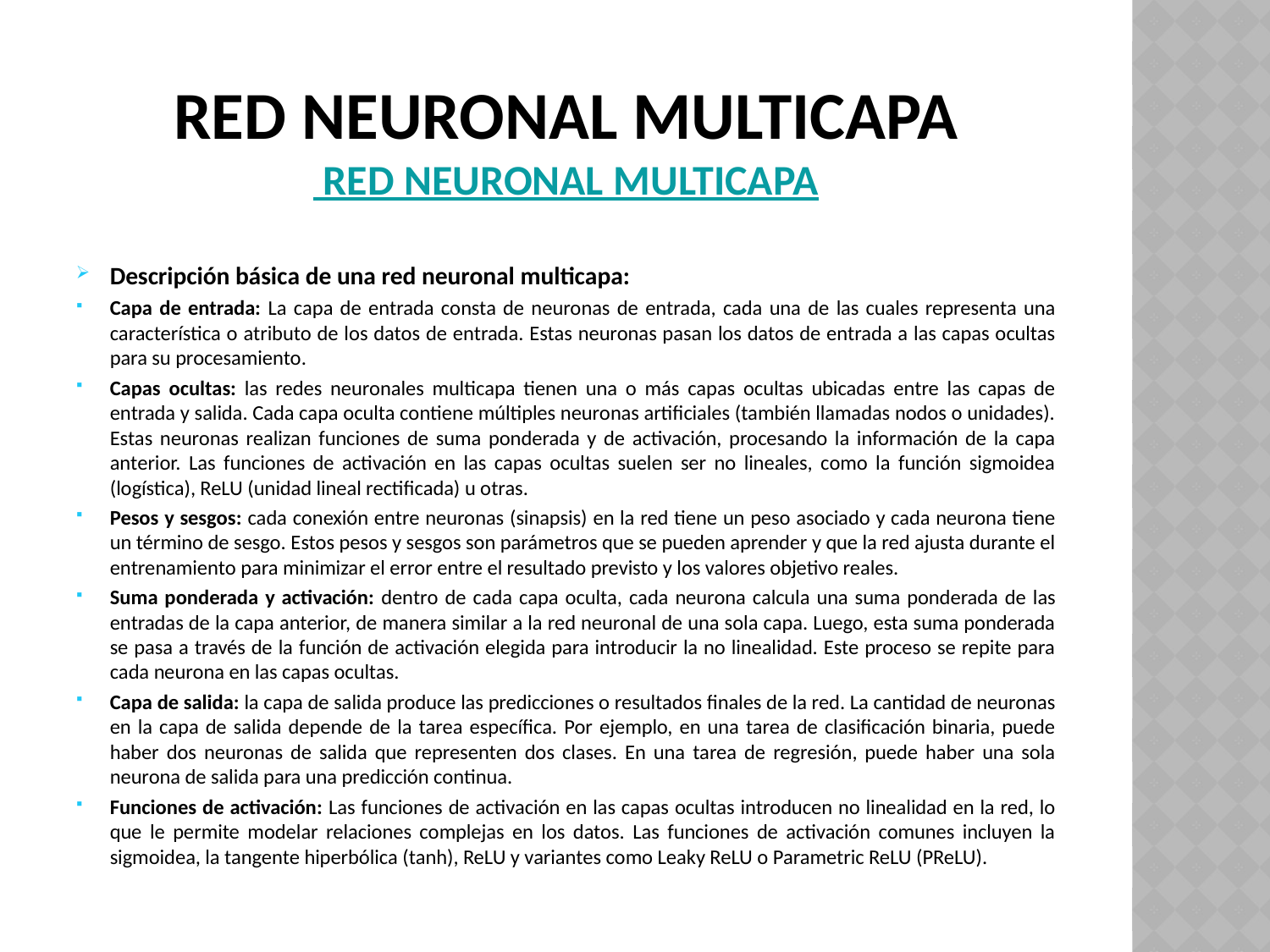

# Red neuronal multicapa Red neuronal multicapa

Descripción básica de una red neuronal multicapa:
Capa de entrada: La capa de entrada consta de neuronas de entrada, cada una de las cuales representa una característica o atributo de los datos de entrada. Estas neuronas pasan los datos de entrada a las capas ocultas para su procesamiento.
Capas ocultas: las redes neuronales multicapa tienen una o más capas ocultas ubicadas entre las capas de entrada y salida. Cada capa oculta contiene múltiples neuronas artificiales (también llamadas nodos o unidades). Estas neuronas realizan funciones de suma ponderada y de activación, procesando la información de la capa anterior. Las funciones de activación en las capas ocultas suelen ser no lineales, como la función sigmoidea (logística), ReLU (unidad lineal rectificada) u otras.
Pesos y sesgos: cada conexión entre neuronas (sinapsis) en la red tiene un peso asociado y cada neurona tiene un término de sesgo. Estos pesos y sesgos son parámetros que se pueden aprender y que la red ajusta durante el entrenamiento para minimizar el error entre el resultado previsto y los valores objetivo reales.
Suma ponderada y activación: dentro de cada capa oculta, cada neurona calcula una suma ponderada de las entradas de la capa anterior, de manera similar a la red neuronal de una sola capa. Luego, esta suma ponderada se pasa a través de la función de activación elegida para introducir la no linealidad. Este proceso se repite para cada neurona en las capas ocultas.
Capa de salida: la capa de salida produce las predicciones o resultados finales de la red. La cantidad de neuronas en la capa de salida depende de la tarea específica. Por ejemplo, en una tarea de clasificación binaria, puede haber dos neuronas de salida que representen dos clases. En una tarea de regresión, puede haber una sola neurona de salida para una predicción continua.
Funciones de activación: Las funciones de activación en las capas ocultas introducen no linealidad en la red, lo que le permite modelar relaciones complejas en los datos. Las funciones de activación comunes incluyen la sigmoidea, la tangente hiperbólica (tanh), ReLU y variantes como Leaky ReLU o Parametric ReLU (PReLU).